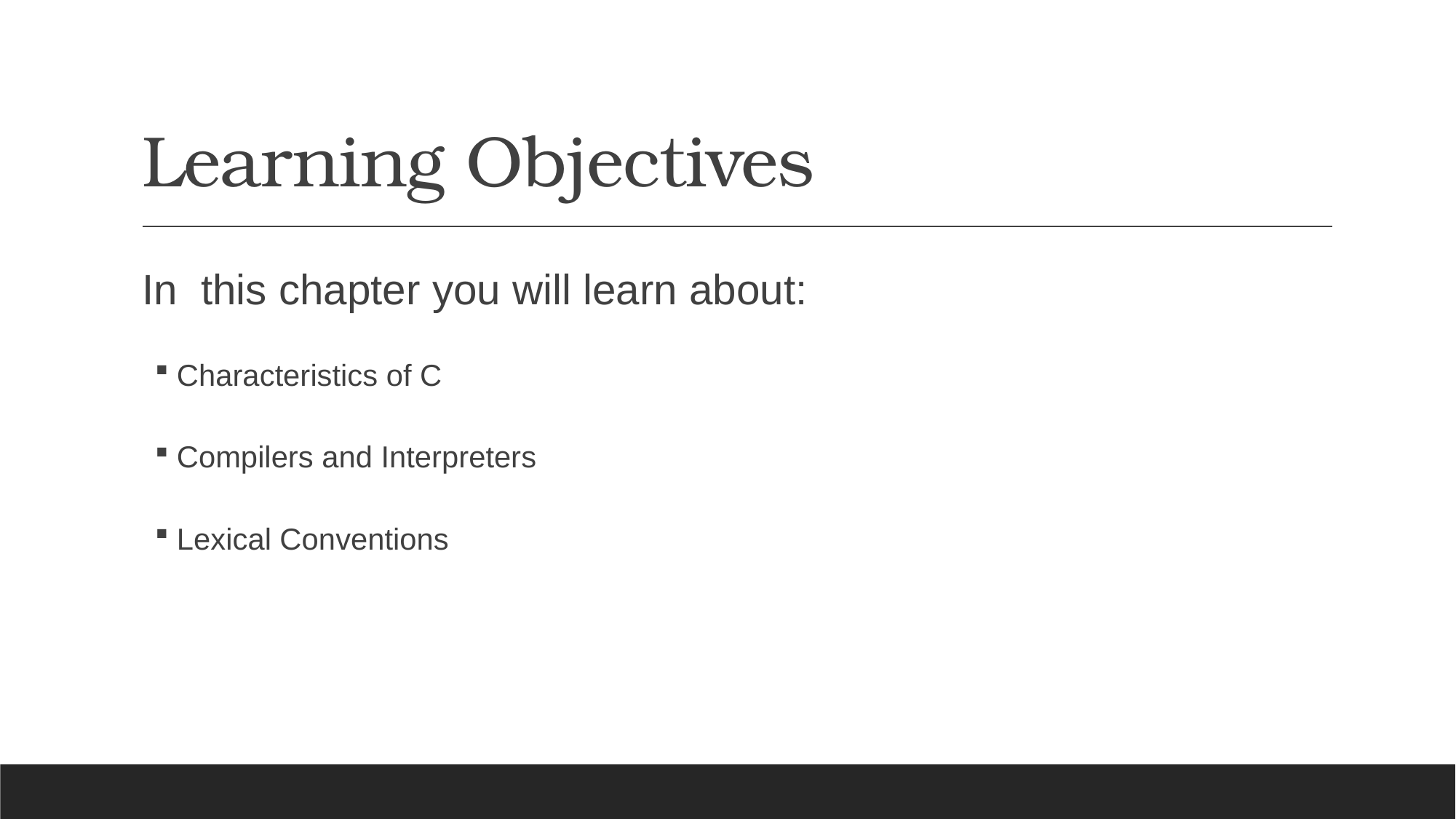

# Learning Objectives
In  this chapter you will learn about:
Characteristics of C
Compilers and Interpreters
Lexical Conventions